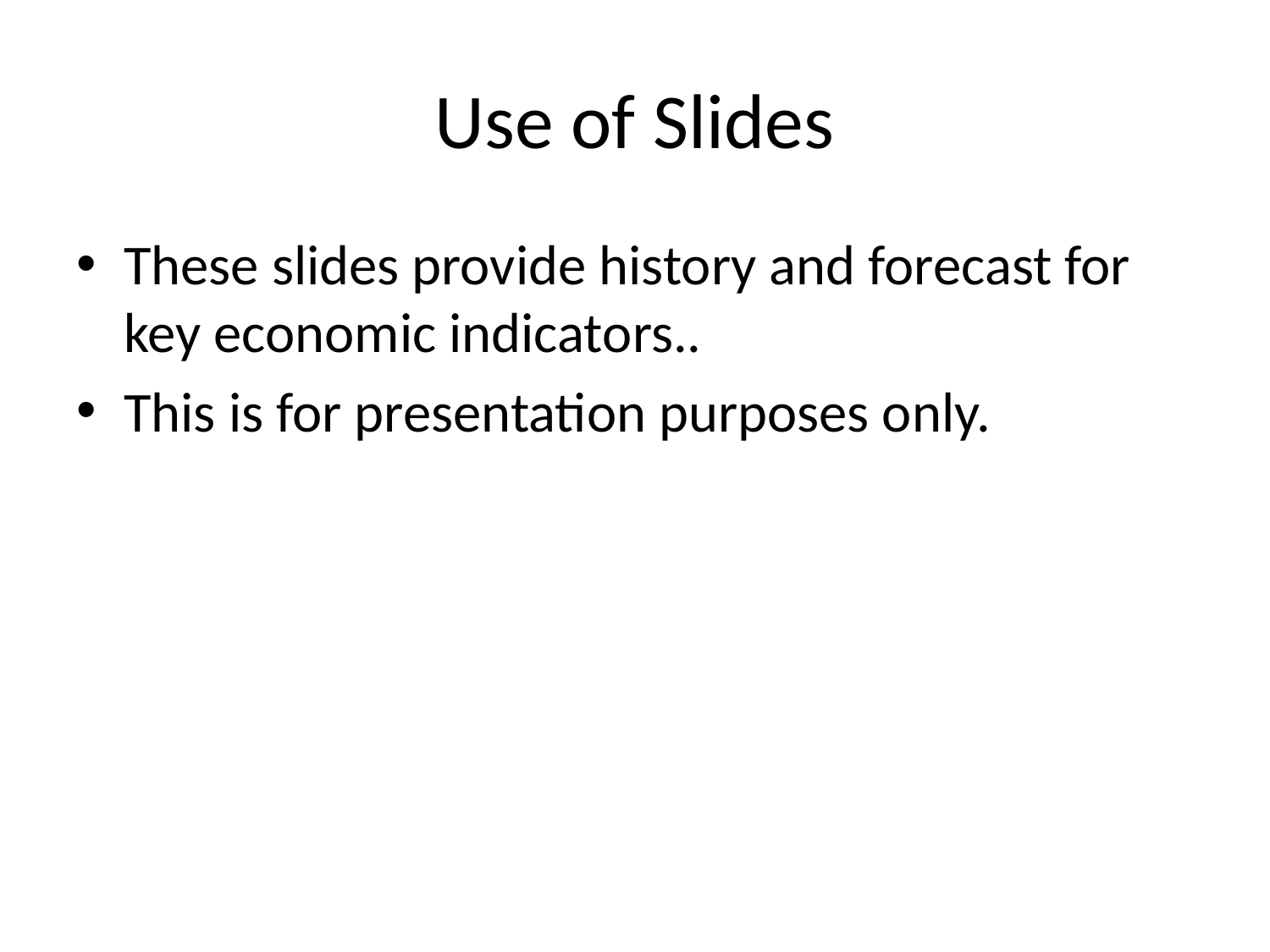

# Use of Slides
These slides provide history and forecast for key economic indicators..
This is for presentation purposes only.